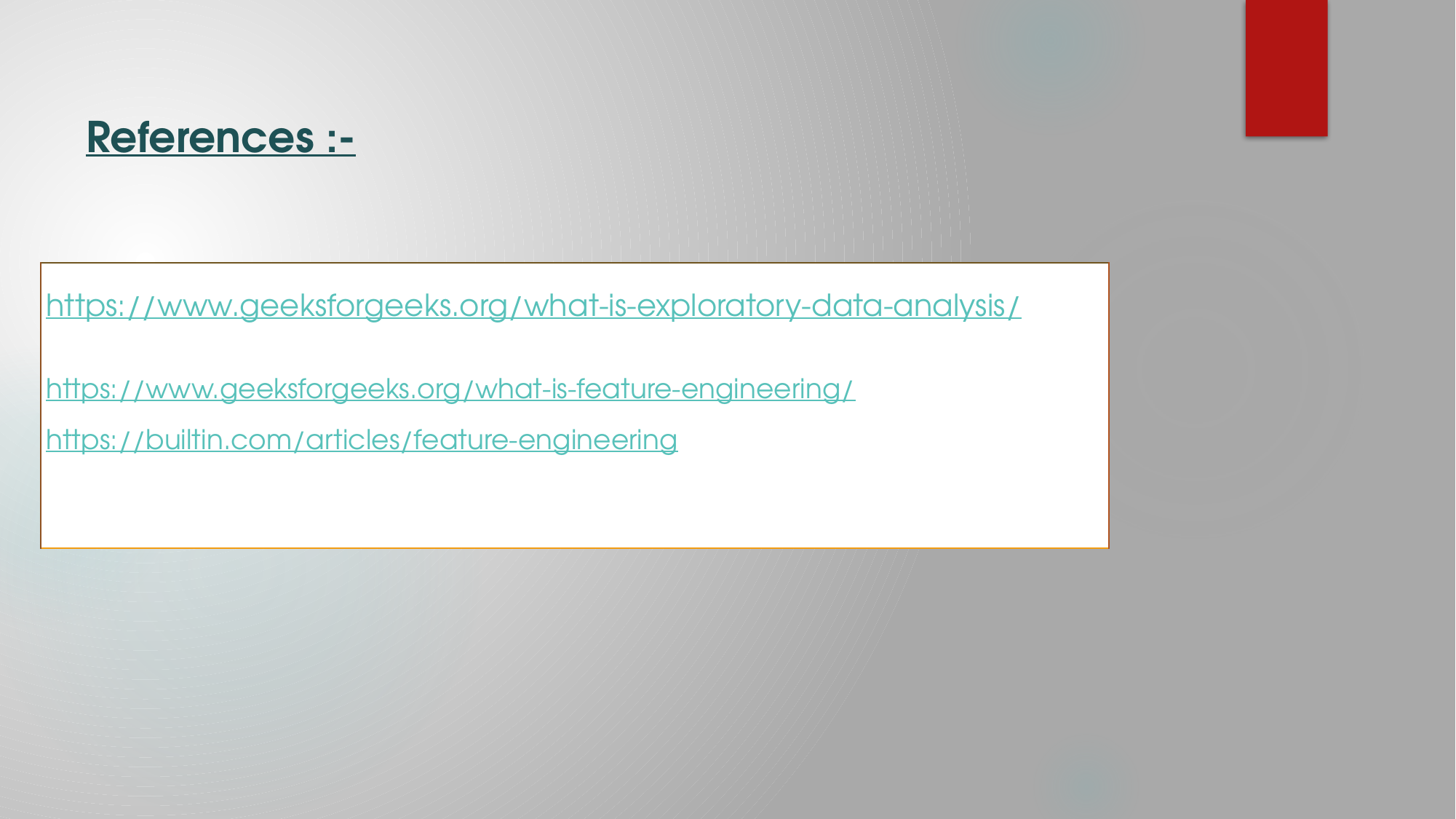

References :-
| https://www.geeksforgeeks.org/what-is-exploratory-data-analysis/ https://www.geeksforgeeks.org/what-is-feature-engineering/ https://builtin.com/articles/feature-engineering |
| --- |